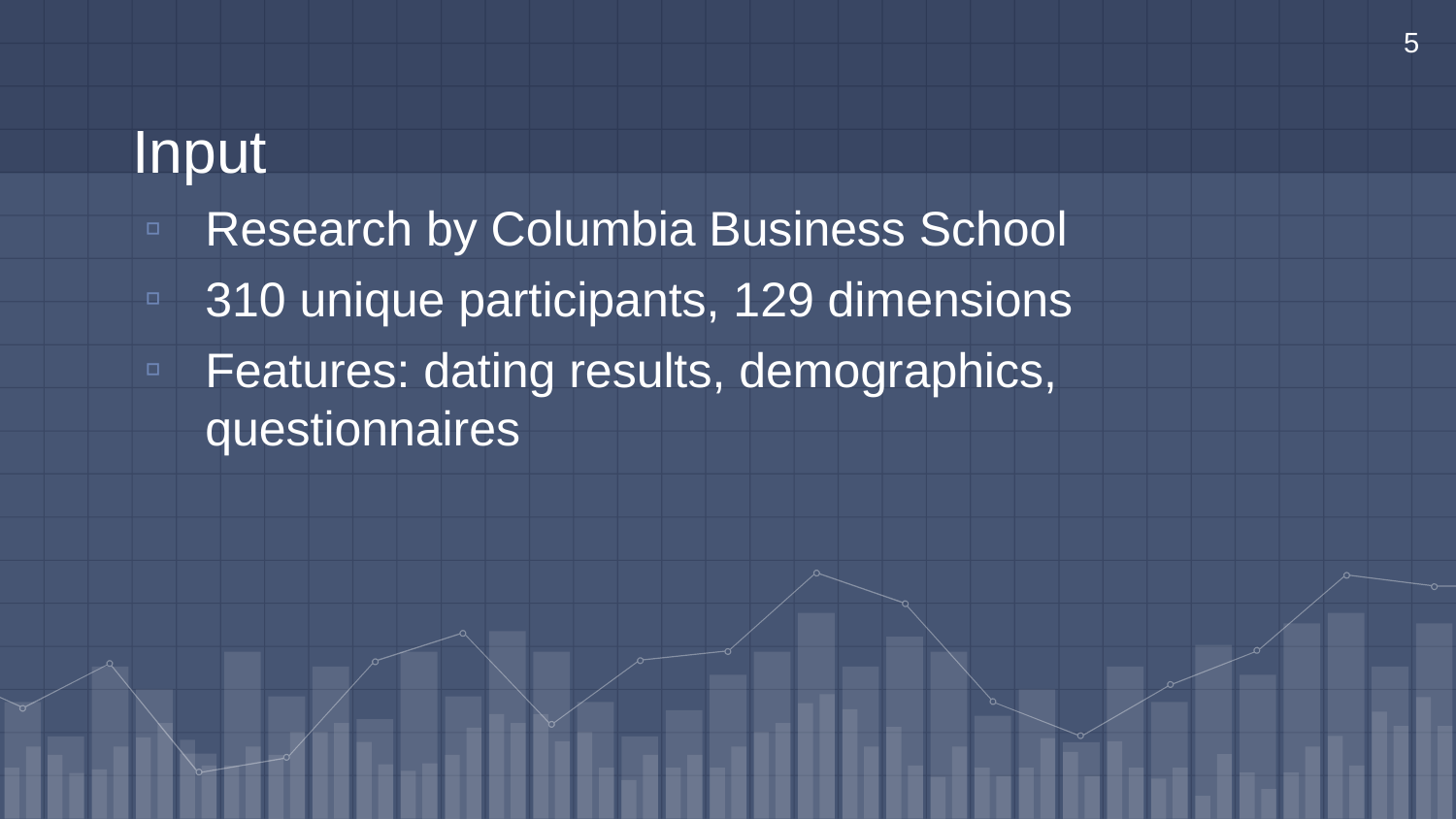

5
# Input
Research by Columbia Business School
310 unique participants, 129 dimensions
Features: dating results, demographics, questionnaires